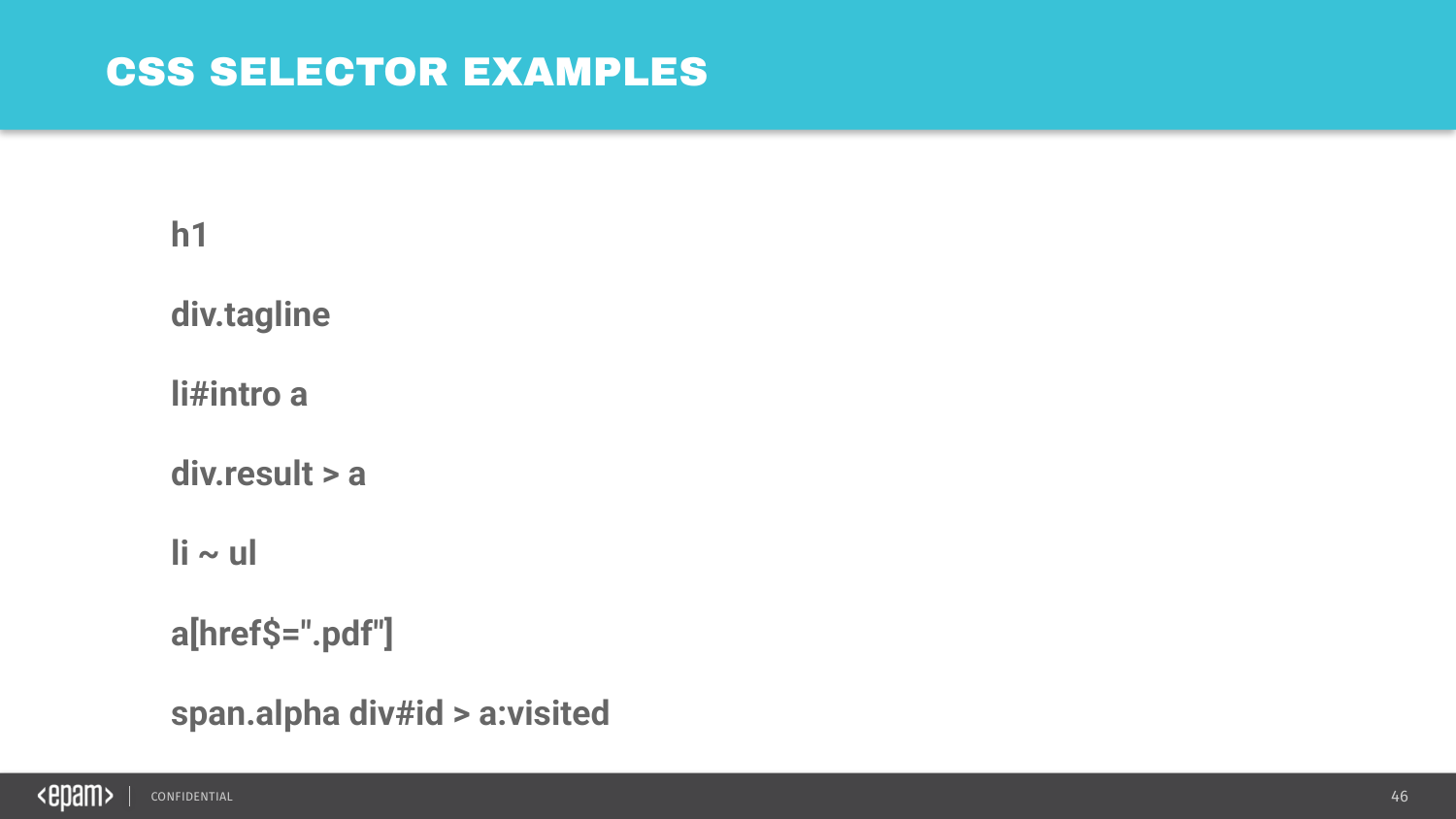

CSS SELECTOR EXAMPLES
h1
div.tagline
li#intro a
div.result > a
li ~ ul
a[href$=".pdf"]
span.alpha div#id > a:visited